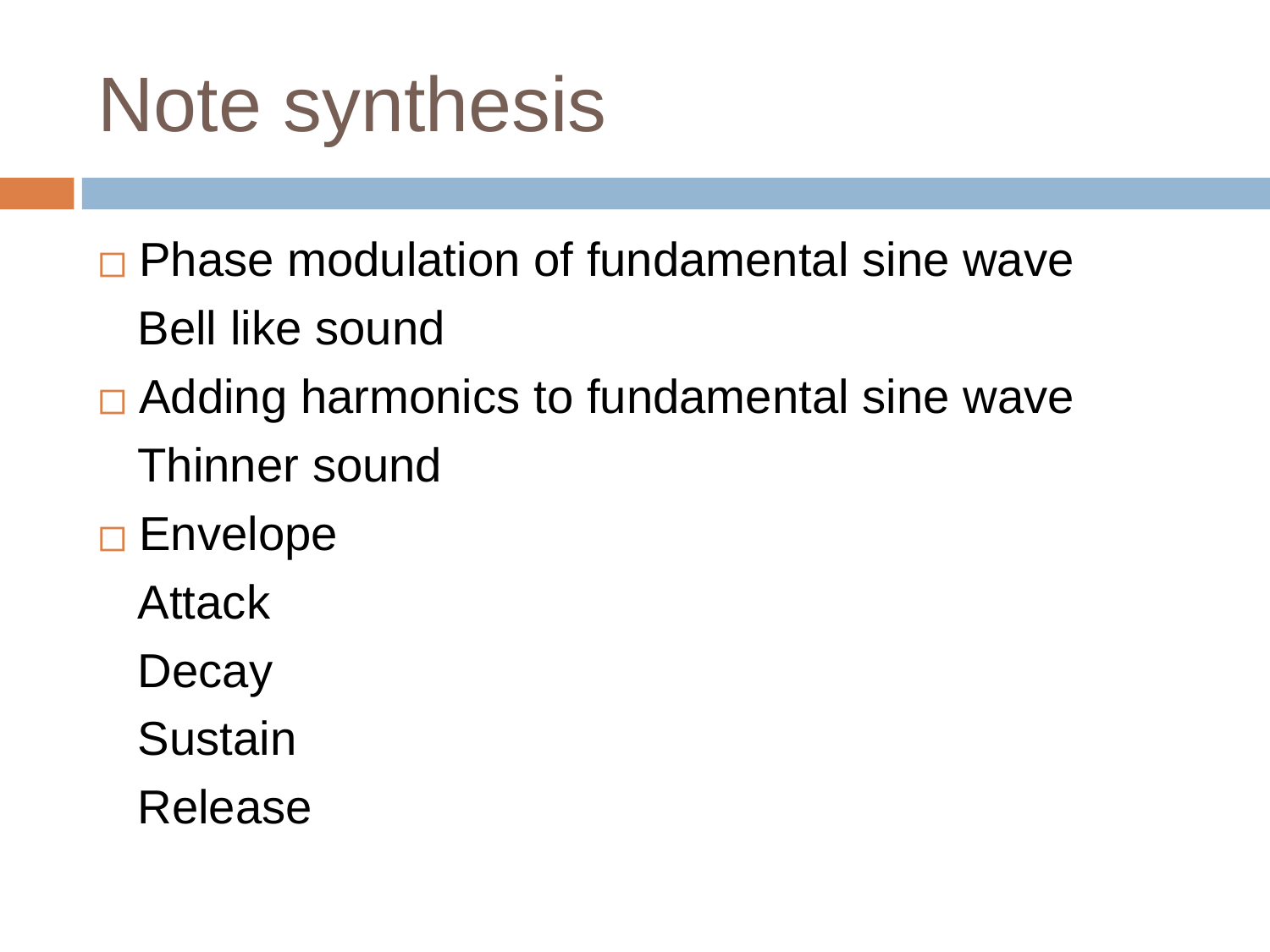

# Note synthesis
Phase modulation of fundamental sine wave
   Bell like sound
Adding harmonics to fundamental sine wave
   Thinner sound
Envelope
   Attack
   Decay
   Sustain
   Release